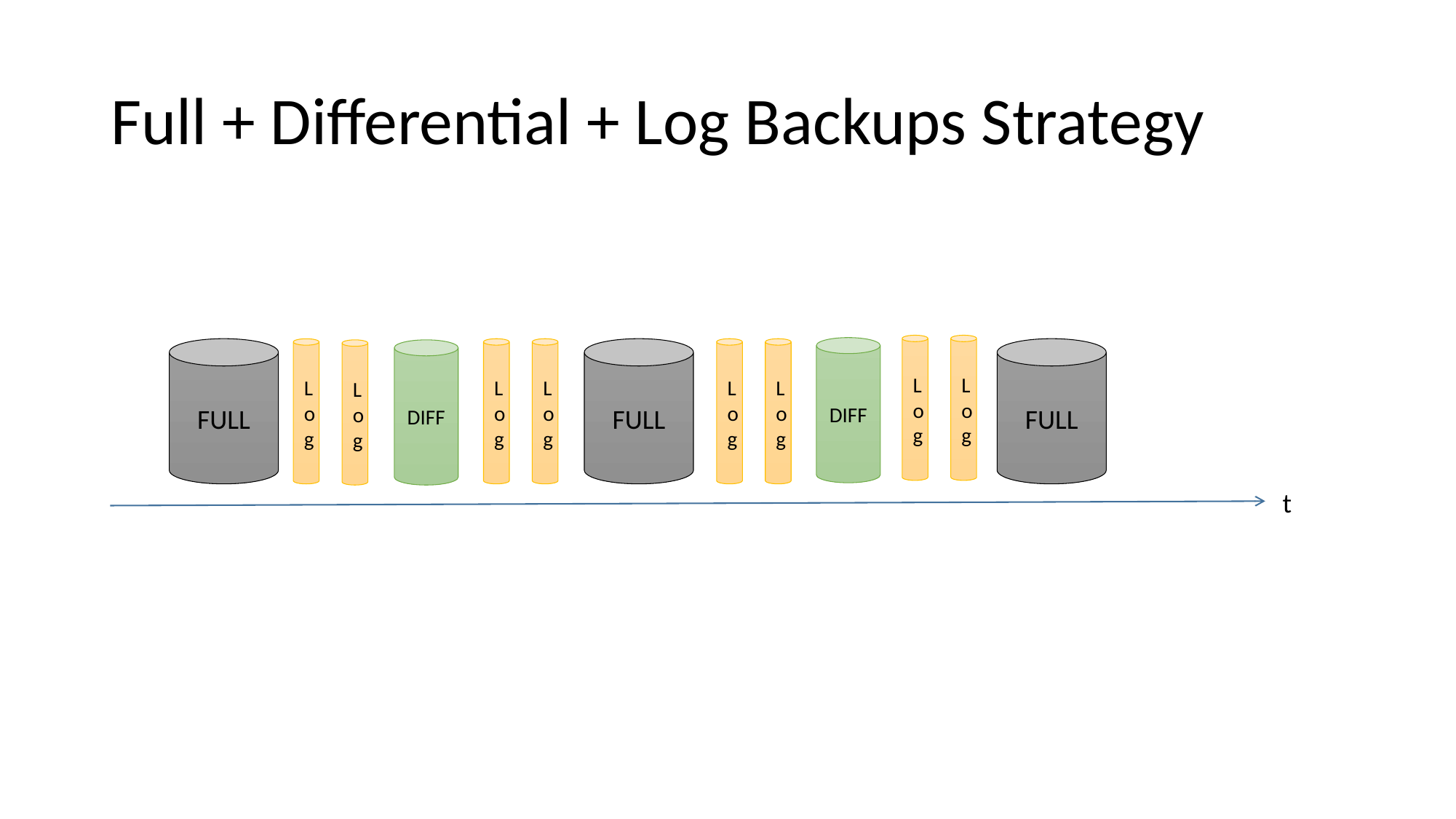

# Full + Differential + Log Backups Strategy
Log
Log
DIFF
FULL
Log
Log
FULL
Log
Log
FULL
Log
Log
DIFF
t